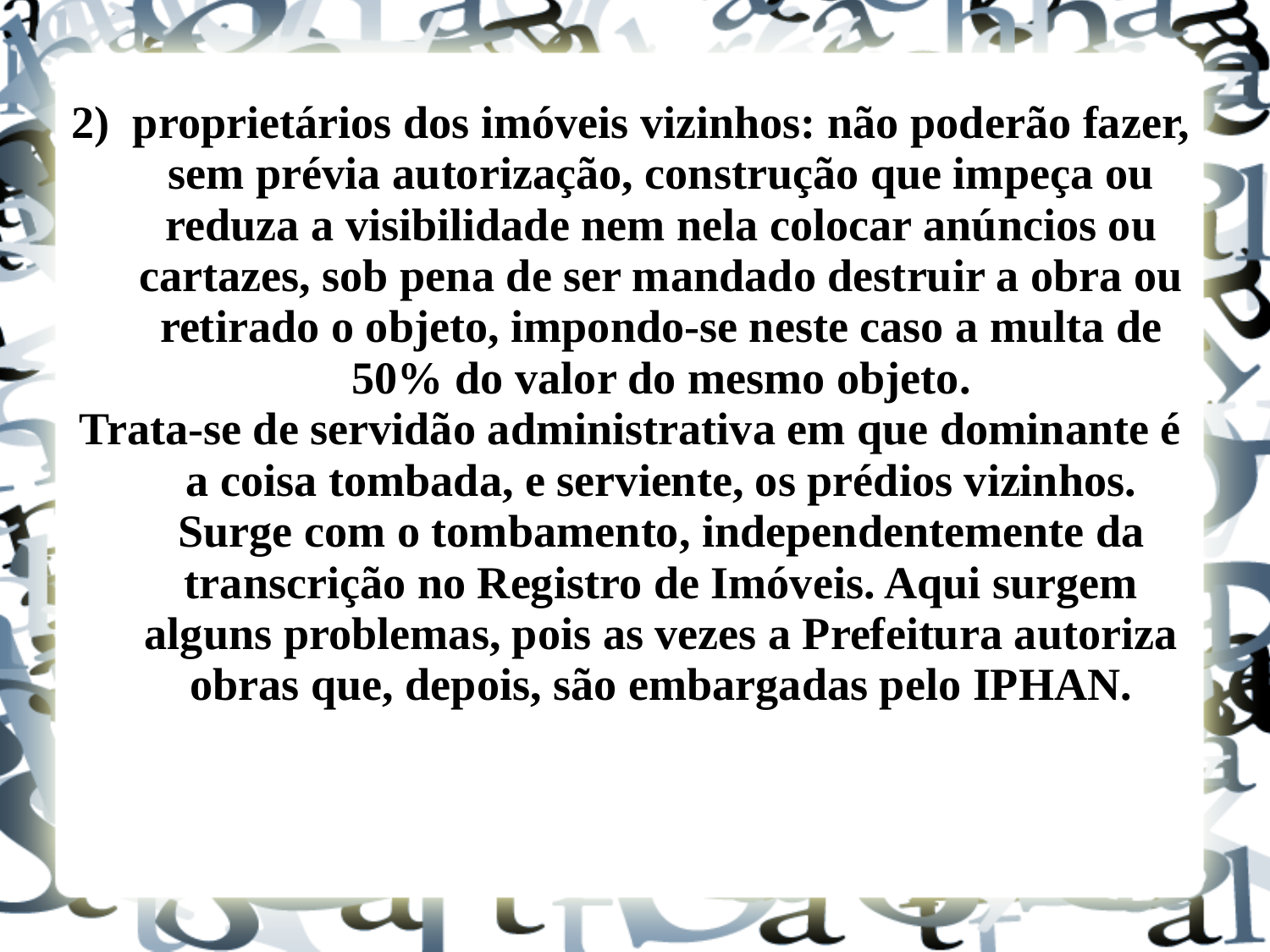

2) 	proprietários dos imóveis vizinhos: não poderão fazer, sem prévia autorização, construção que impeça ou reduza a visibilidade nem nela colocar anúncios ou cartazes, sob pena de ser mandado destruir a obra ou retirado o objeto, impondo-se neste caso a multa de 50% do valor do mesmo objeto.
Trata-se de servidão administrativa em que dominante é a coisa tombada, e serviente, os prédios vizinhos. Surge com o tombamento, independentemente da transcrição no Registro de Imóveis. Aqui surgem alguns problemas, pois as vezes a Prefeitura autoriza obras que, depois, são embargadas pelo IPHAN.